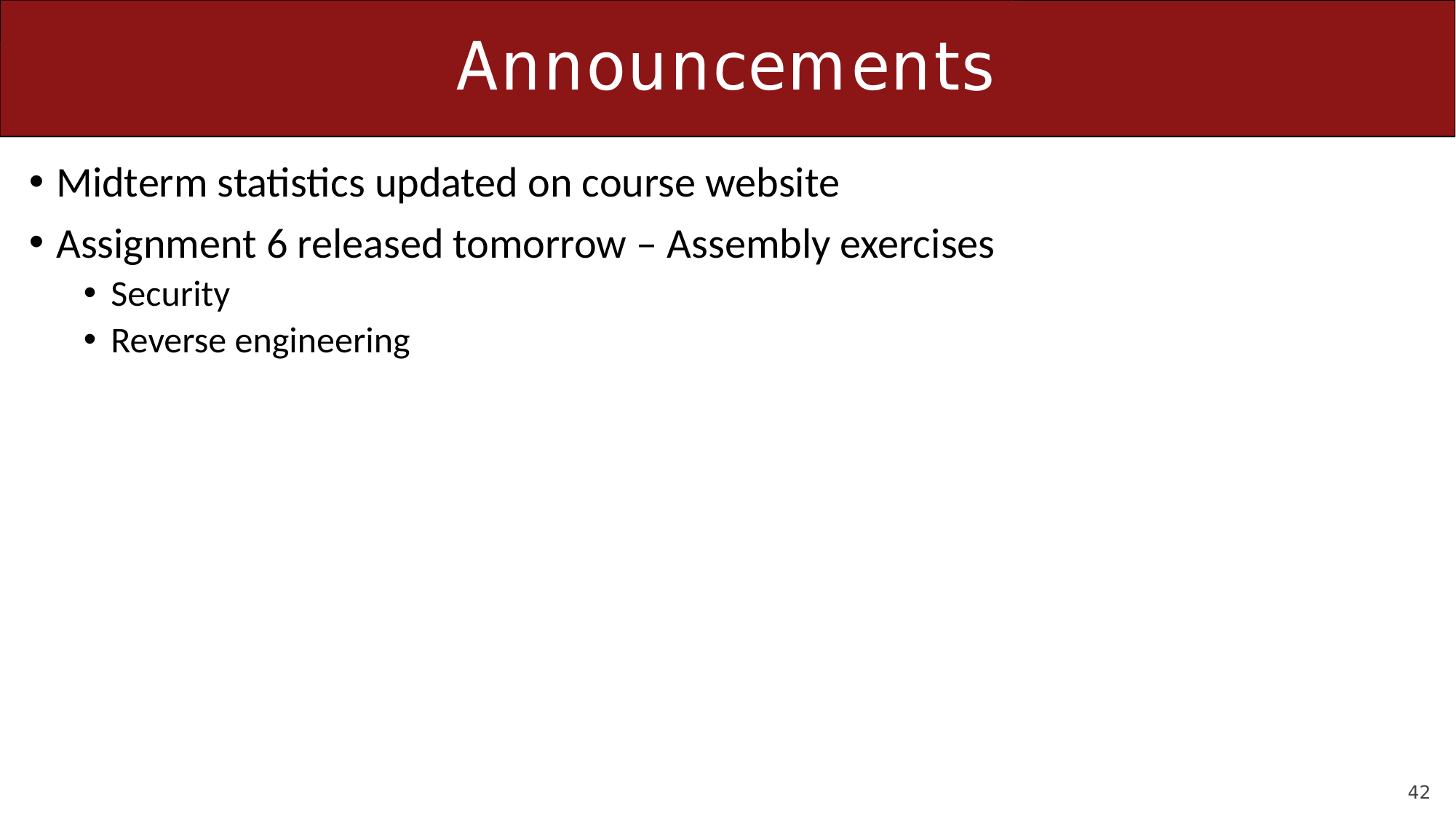

# Announcements
Midterm statistics updated on course website
Assignment 6 released tomorrow – Assembly exercises
Security
Reverse engineering